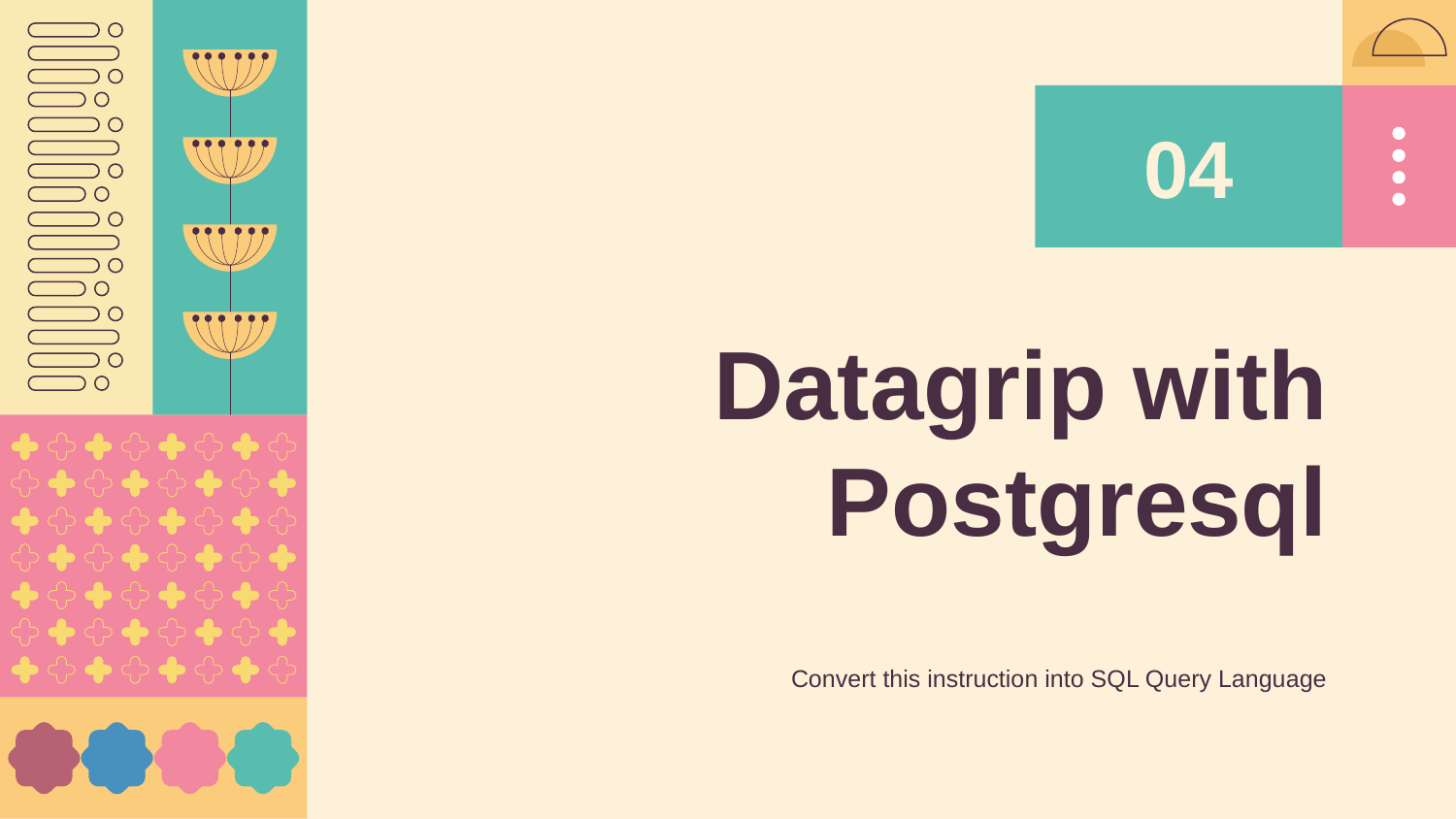

04

# Datagrip with Postgresql

Convert this instruction into SQL Query Language